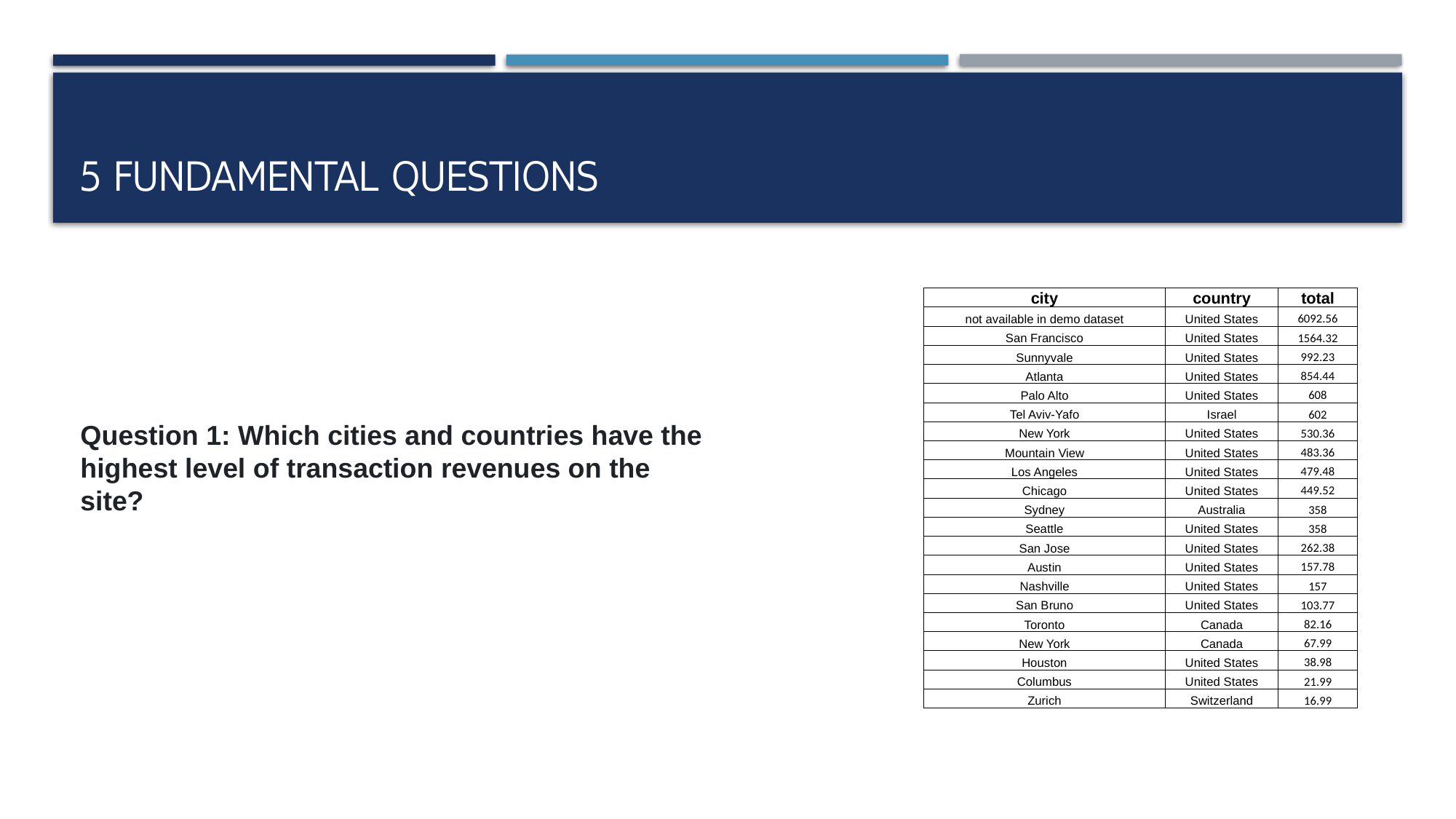

# 5 fundamental questions
Question 1: Which cities and countries have the highest level of transaction revenues on the site?
| city | country | total |
| --- | --- | --- |
| not available in demo dataset | United States | 6092.56 |
| San Francisco | United States | 1564.32 |
| Sunnyvale | United States | 992.23 |
| Atlanta | United States | 854.44 |
| Palo Alto | United States | 608 |
| Tel Aviv-Yafo | Israel | 602 |
| New York | United States | 530.36 |
| Mountain View | United States | 483.36 |
| Los Angeles | United States | 479.48 |
| Chicago | United States | 449.52 |
| Sydney | Australia | 358 |
| Seattle | United States | 358 |
| San Jose | United States | 262.38 |
| Austin | United States | 157.78 |
| Nashville | United States | 157 |
| San Bruno | United States | 103.77 |
| Toronto | Canada | 82.16 |
| New York | Canada | 67.99 |
| Houston | United States | 38.98 |
| Columbus | United States | 21.99 |
| Zurich | Switzerland | 16.99 |